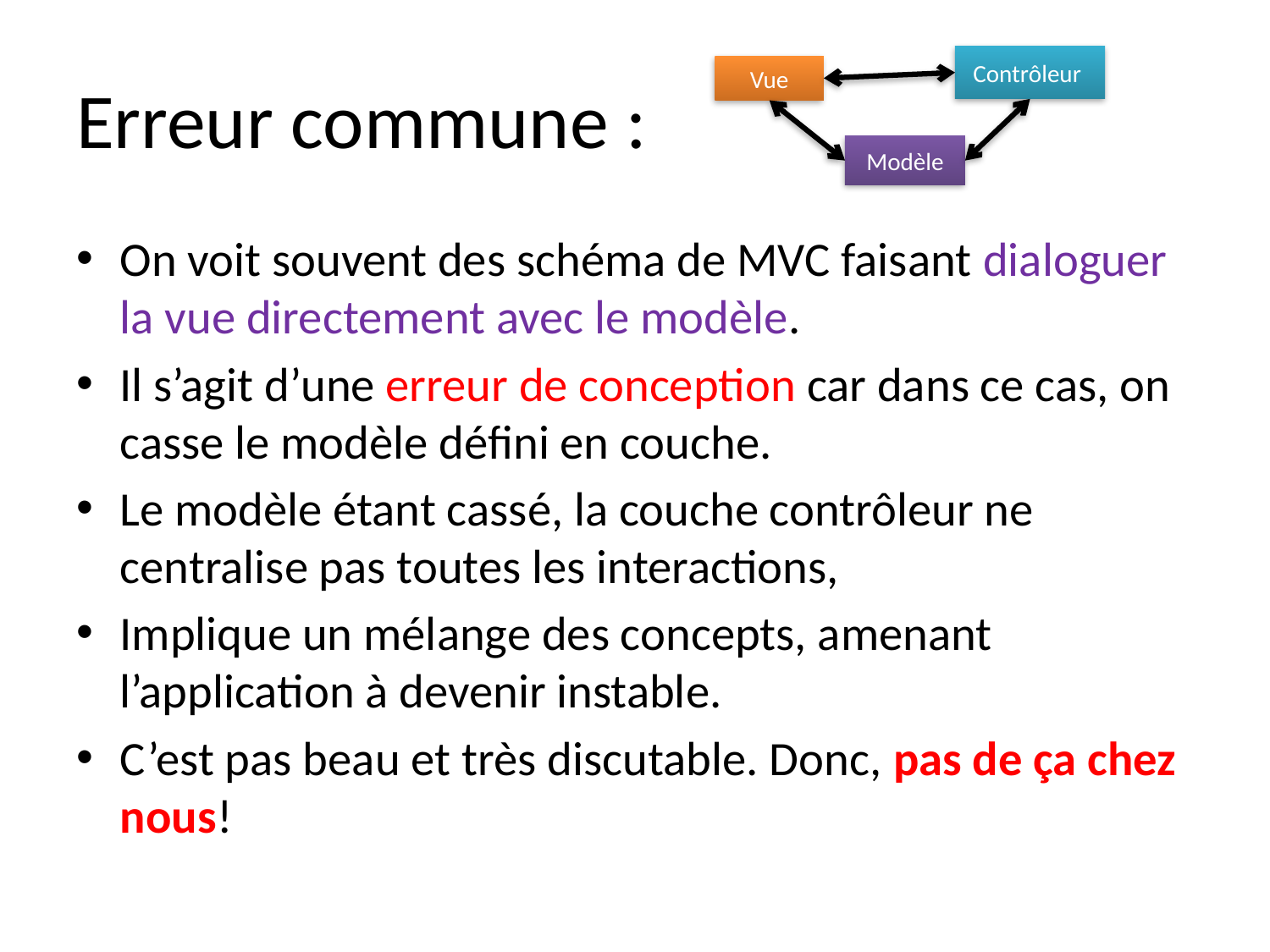

# Erreur commune :
Contrôleur
Vue
Modèle
On voit souvent des schéma de MVC faisant dialoguer la vue directement avec le modèle.
Il s’agit d’une erreur de conception car dans ce cas, on casse le modèle défini en couche.
Le modèle étant cassé, la couche contrôleur ne centralise pas toutes les interactions,
Implique un mélange des concepts, amenant l’application à devenir instable.
C’est pas beau et très discutable. Donc, pas de ça chez nous!